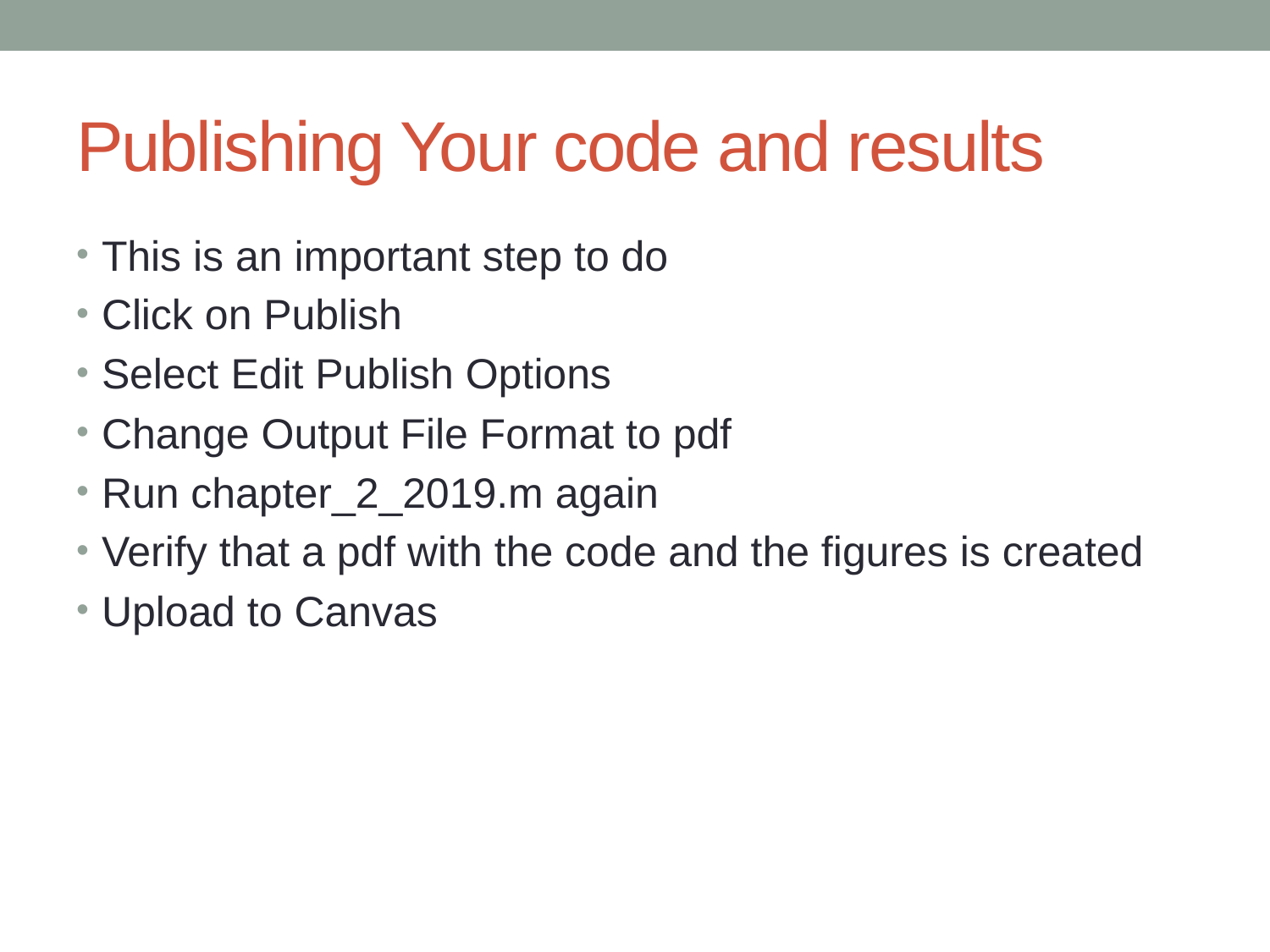

# Publishing Your code and results
This is an important step to do
Click on Publish
Select Edit Publish Options
Change Output File Format to pdf
Run chapter_2_2019.m again
Verify that a pdf with the code and the figures is created
Upload to Canvas